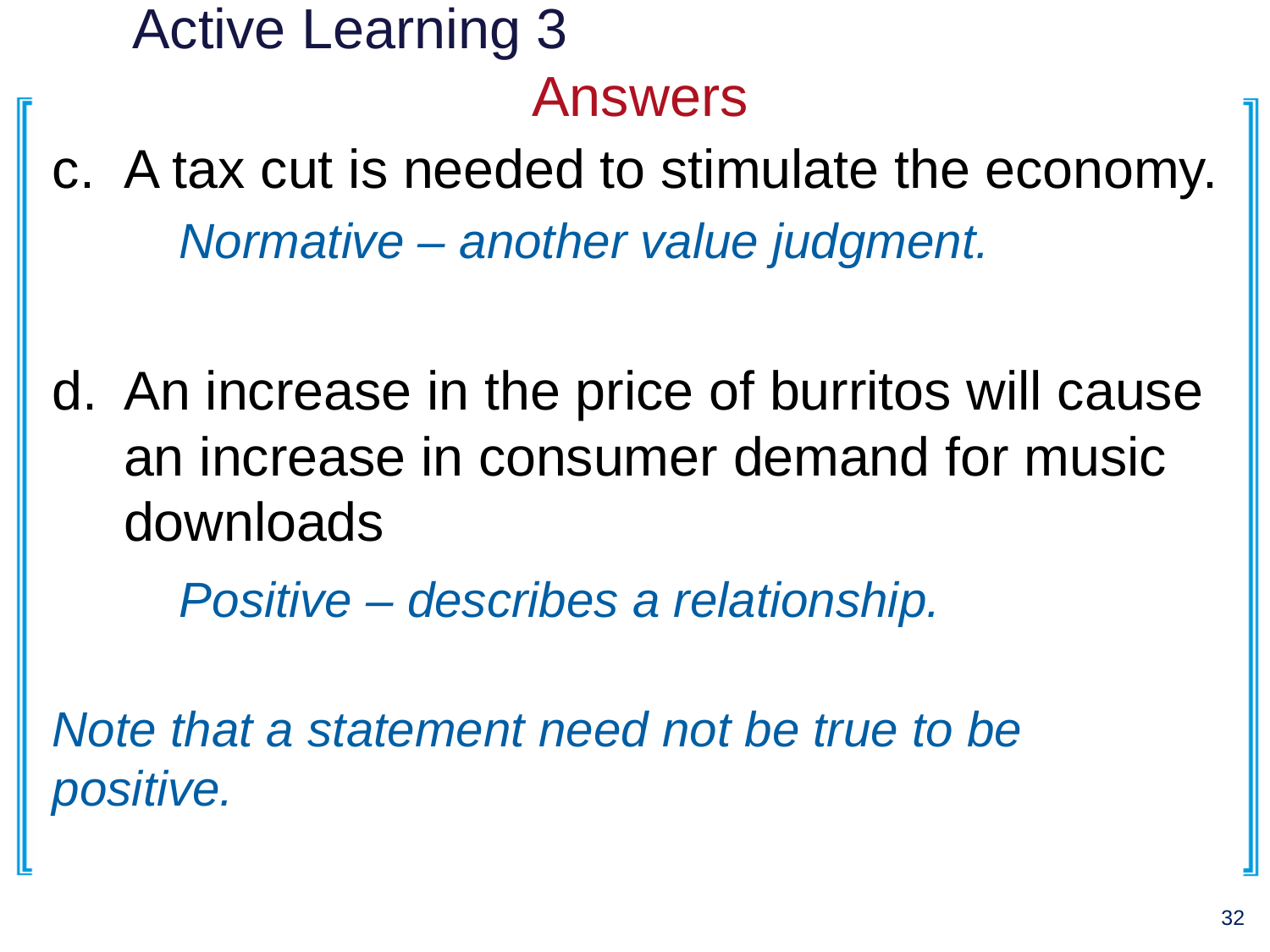

# Active Learning 3  					Answers
A tax cut is needed to stimulate the economy.
	Normative – another value judgment.

An increase in the price of burritos will cause an increase in consumer demand for music downloads
	Positive – describes a relationship.
Note that a statement need not be true to be positive.

32